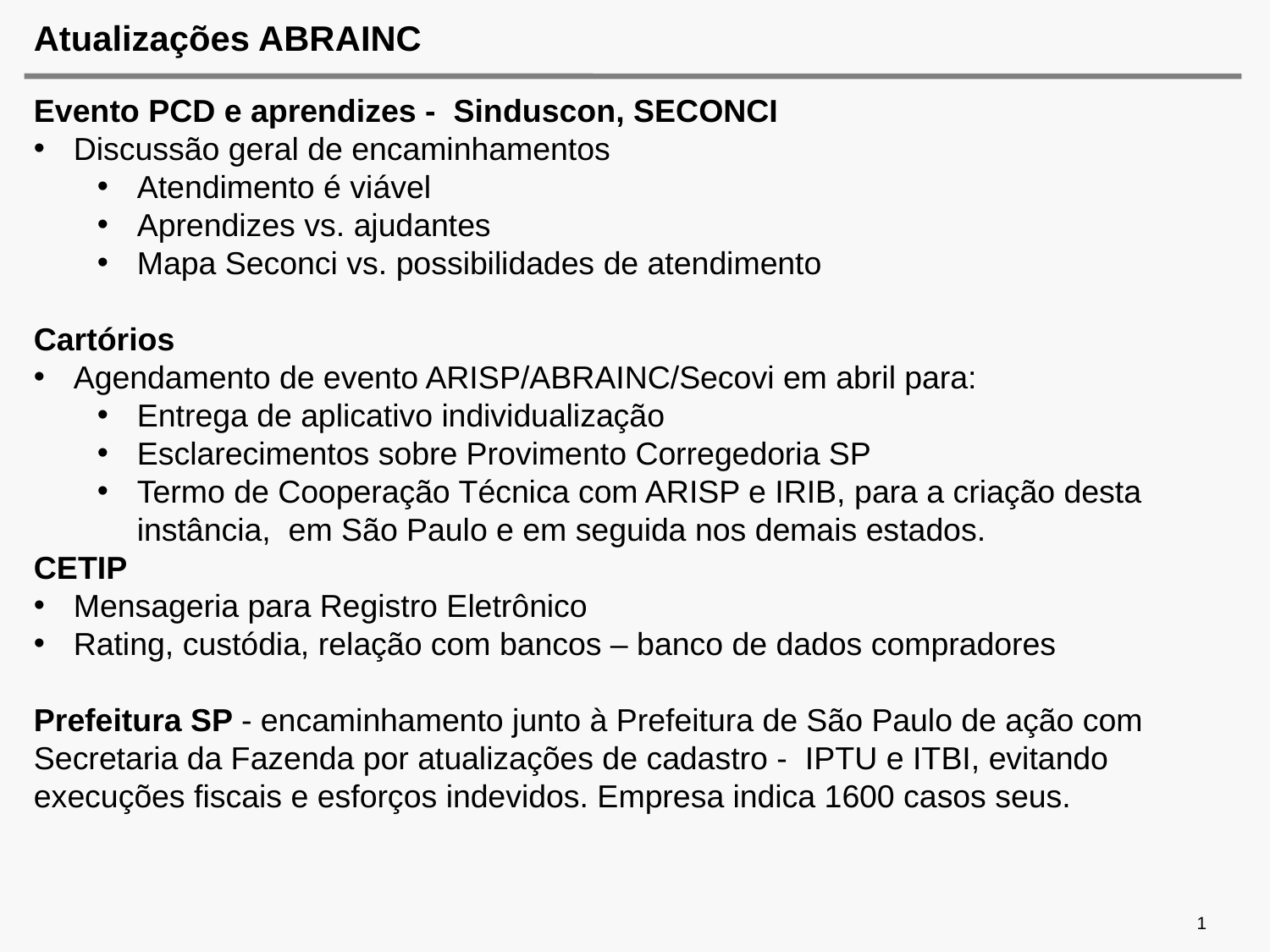

# Atualizações ABRAINC

Evento PCD e aprendizes -  Sinduscon, SECONCI
Discussão geral de encaminhamentos
Atendimento é viável
Aprendizes vs. ajudantes
Mapa Seconci vs. possibilidades de atendimento

Cartórios
Agendamento de evento ARISP/ABRAINC/Secovi em abril para:
Entrega de aplicativo individualização
Esclarecimentos sobre Provimento Corregedoria SP
Termo de Cooperação Técnica com ARISP e IRIB, para a criação desta instância,  em São Paulo e em seguida nos demais estados.
CETIP
Mensageria para Registro Eletrônico
Rating, custódia, relação com bancos – banco de dados compradores

Prefeitura SP - encaminhamento junto à Prefeitura de São Paulo de ação com Secretaria da Fazenda por atualizações de cadastro -  IPTU e ITBI, evitando execuções fiscais e esforços indevidos. Empresa indica 1600 casos seus.

1